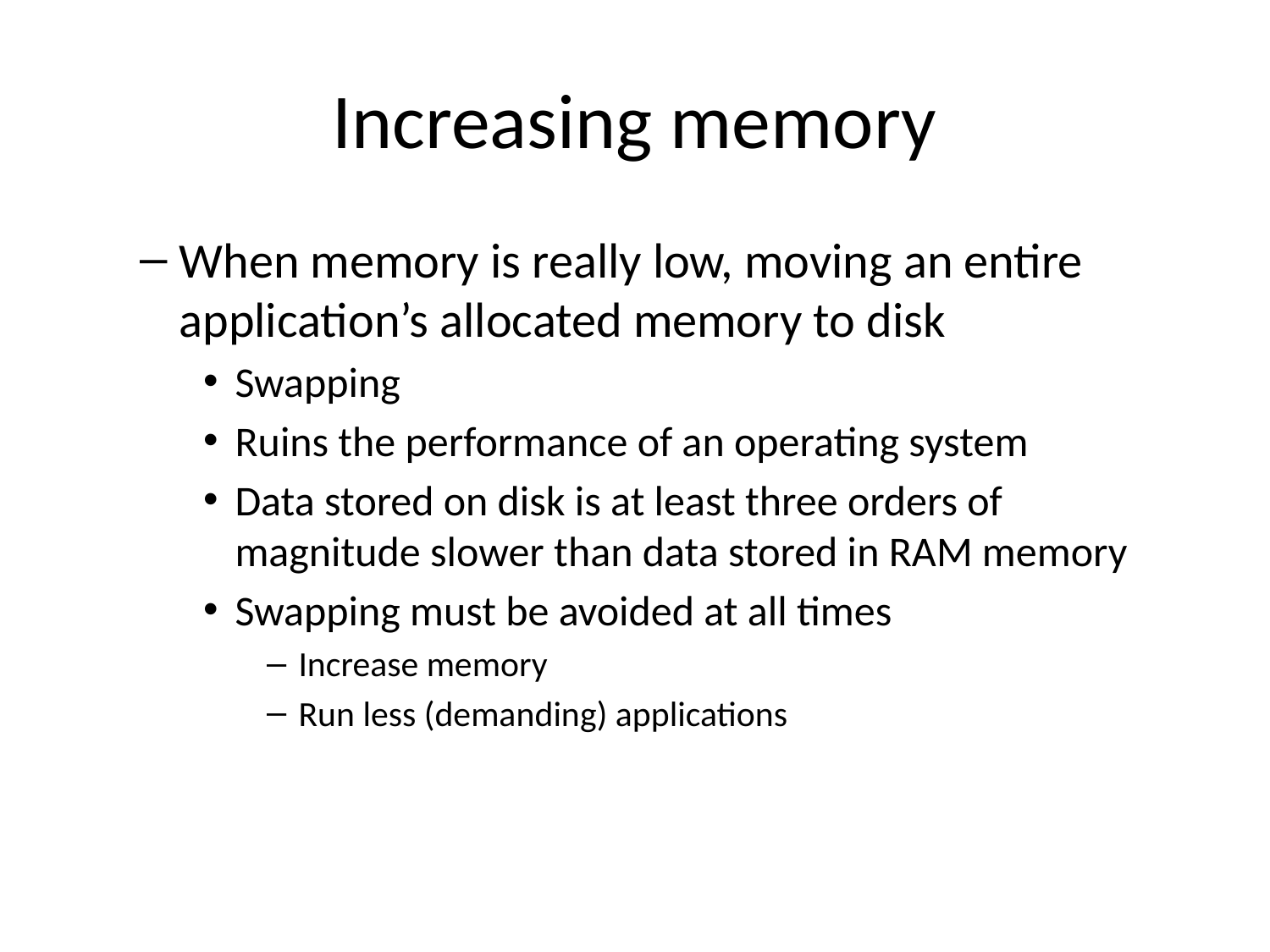

# Increasing memory
When memory is really low, moving an entire application’s allocated memory to disk
Swapping
Ruins the performance of an operating system
Data stored on disk is at least three orders of magnitude slower than data stored in RAM memory
Swapping must be avoided at all times
Increase memory
Run less (demanding) applications